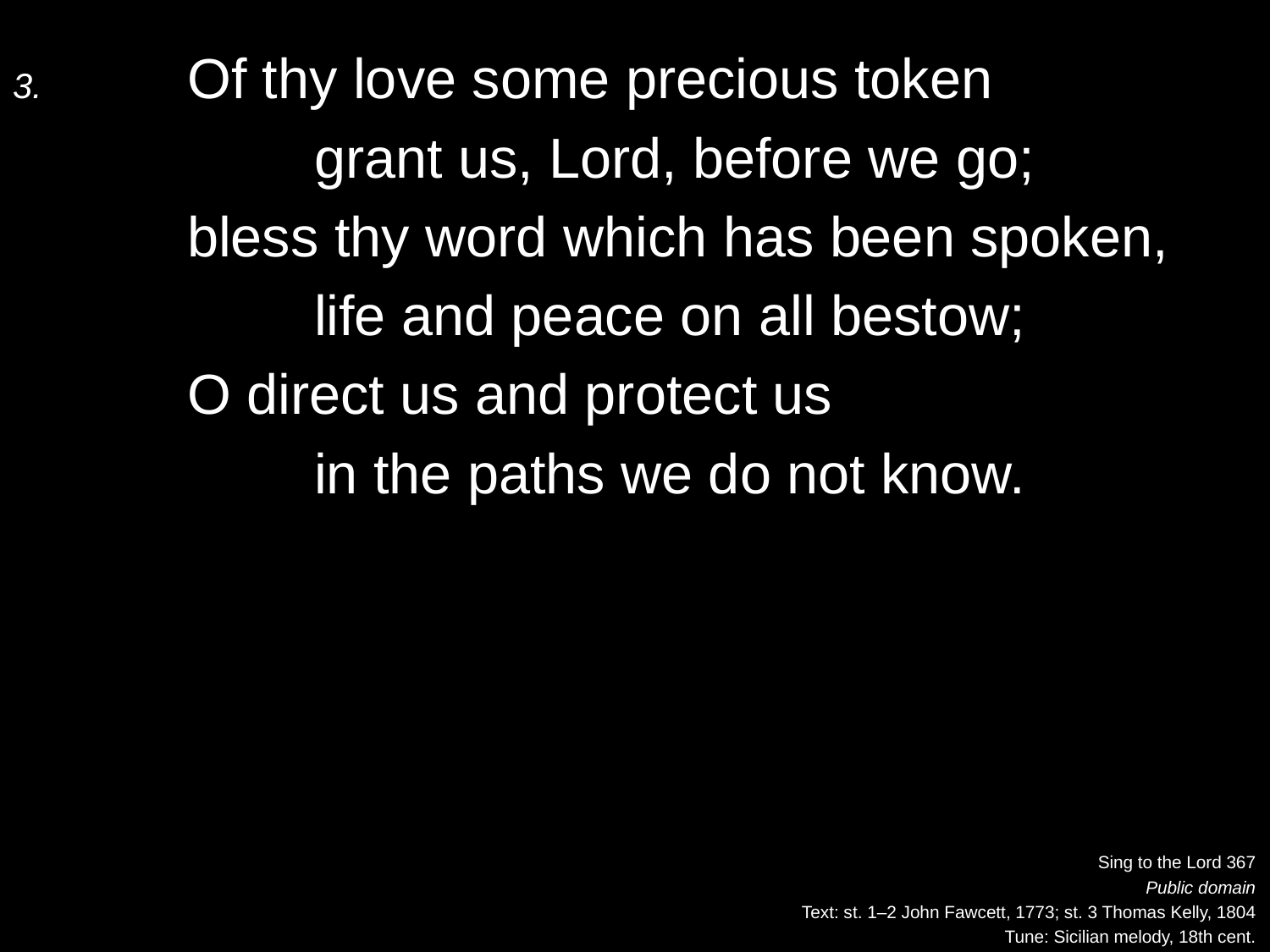

3.	Of thy love some precious token
		grant us, Lord, before we go;
	bless thy word which has been spoken,
		life and peace on all bestow;
	O direct us and protect us
		in the paths we do not know.
Sing to the Lord 367
Public domain
Text: st. 1–2 John Fawcett, 1773; st. 3 Thomas Kelly, 1804
Tune: Sicilian melody, 18th cent.